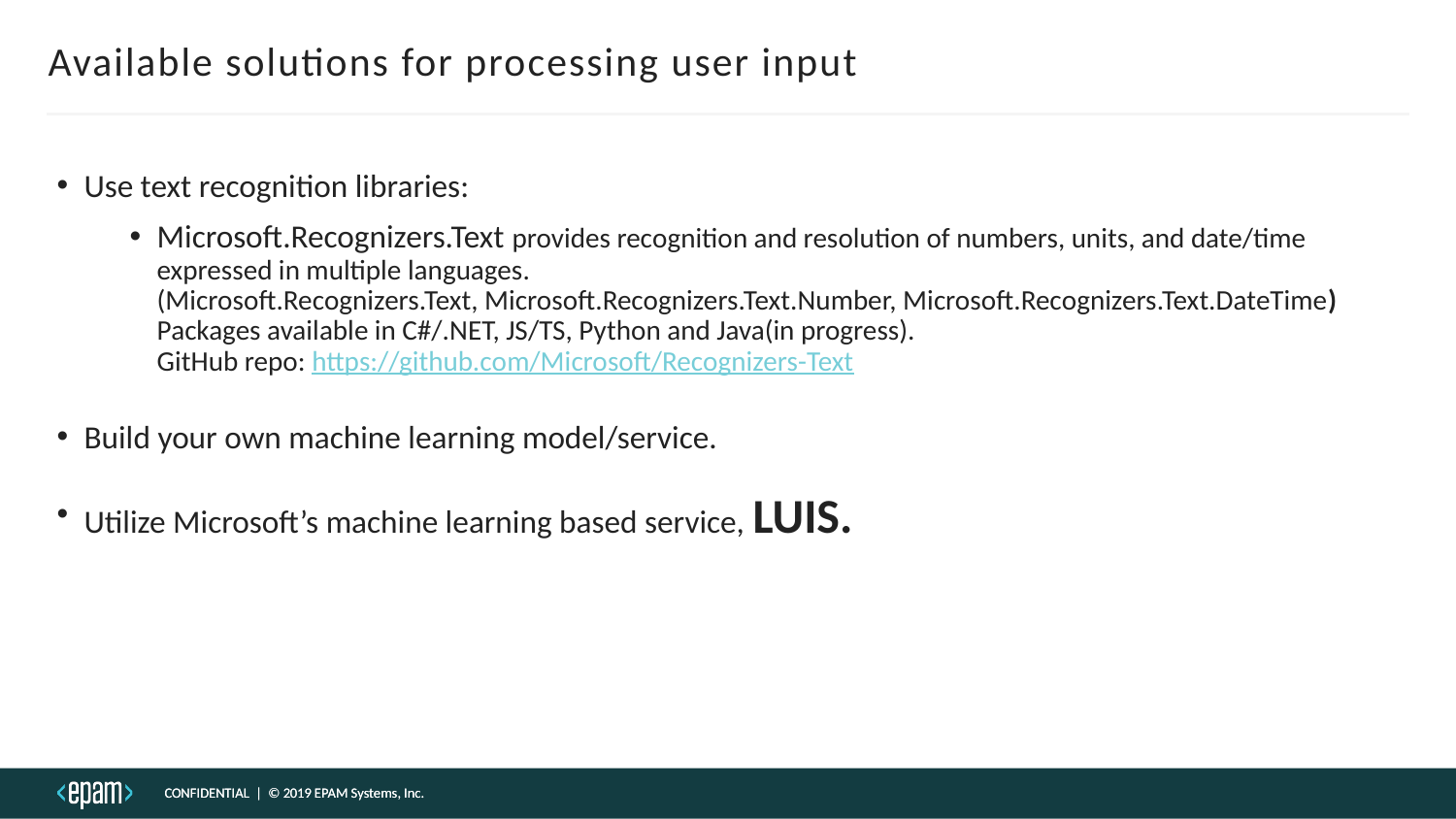

# Available solutions for processing user input
Use text recognition libraries:
Microsoft.Recognizers.Text provides recognition and resolution of numbers, units, and date/time expressed in multiple languages.
(Microsoft.Recognizers.Text, Microsoft.Recognizers.Text.Number, Microsoft.Recognizers.Text.DateTime)
Packages available in C#/.NET, JS/TS, Python and Java(in progress).
GitHub repo: https://github.com/Microsoft/Recognizers-Text

Build your own machine learning model/service.

Utilize Microsoft’s machine learning based service, LUIS.
CONFIDENTIAL  |  © 2019 EPAM Systems, Inc.